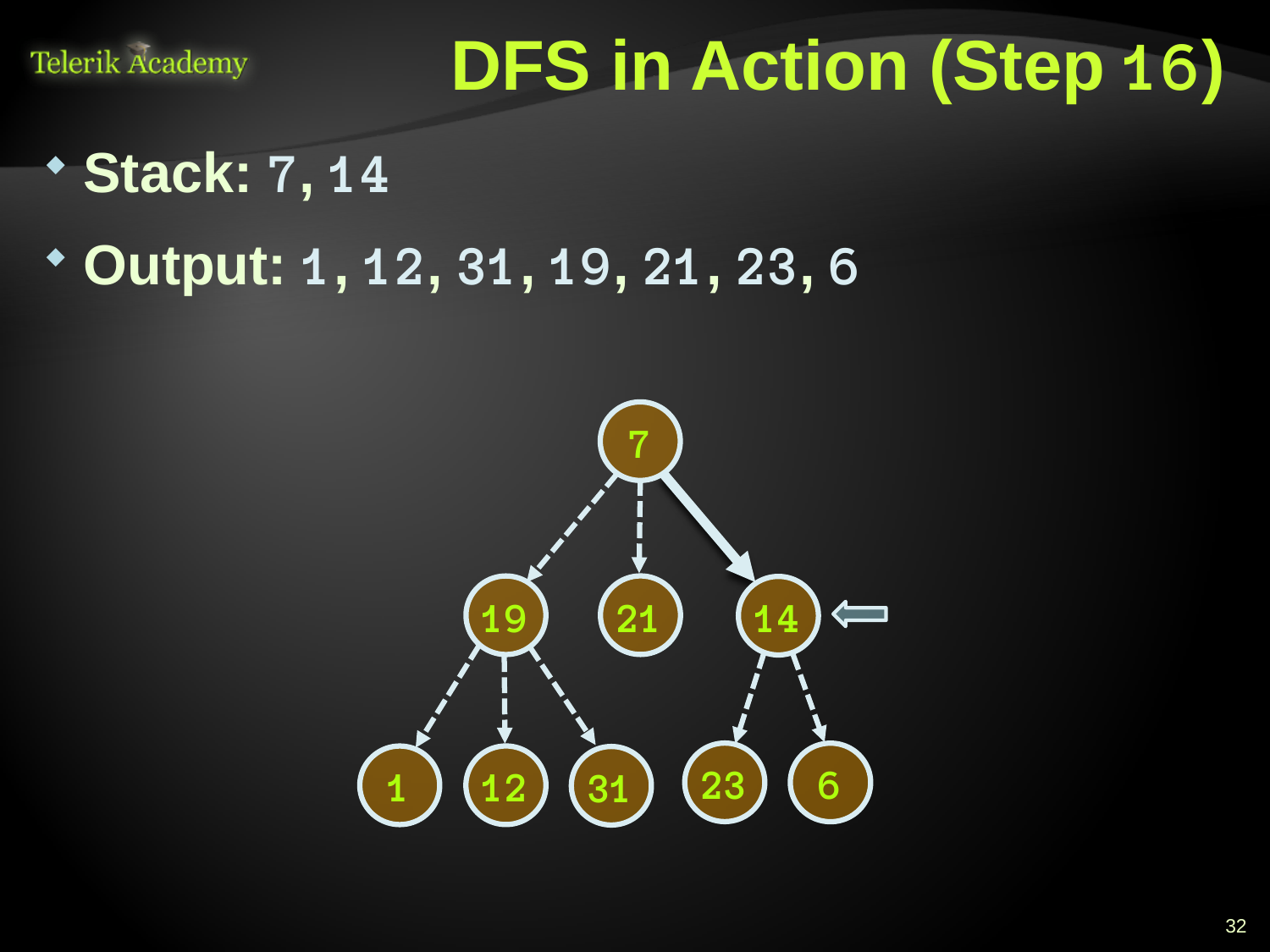

# DFS in Action (Step 16)
Stack: 7, 14
Output: 1, 12, 31, 19, 21, 23, 6
7

21
19
14

23
6
12
1
31

32